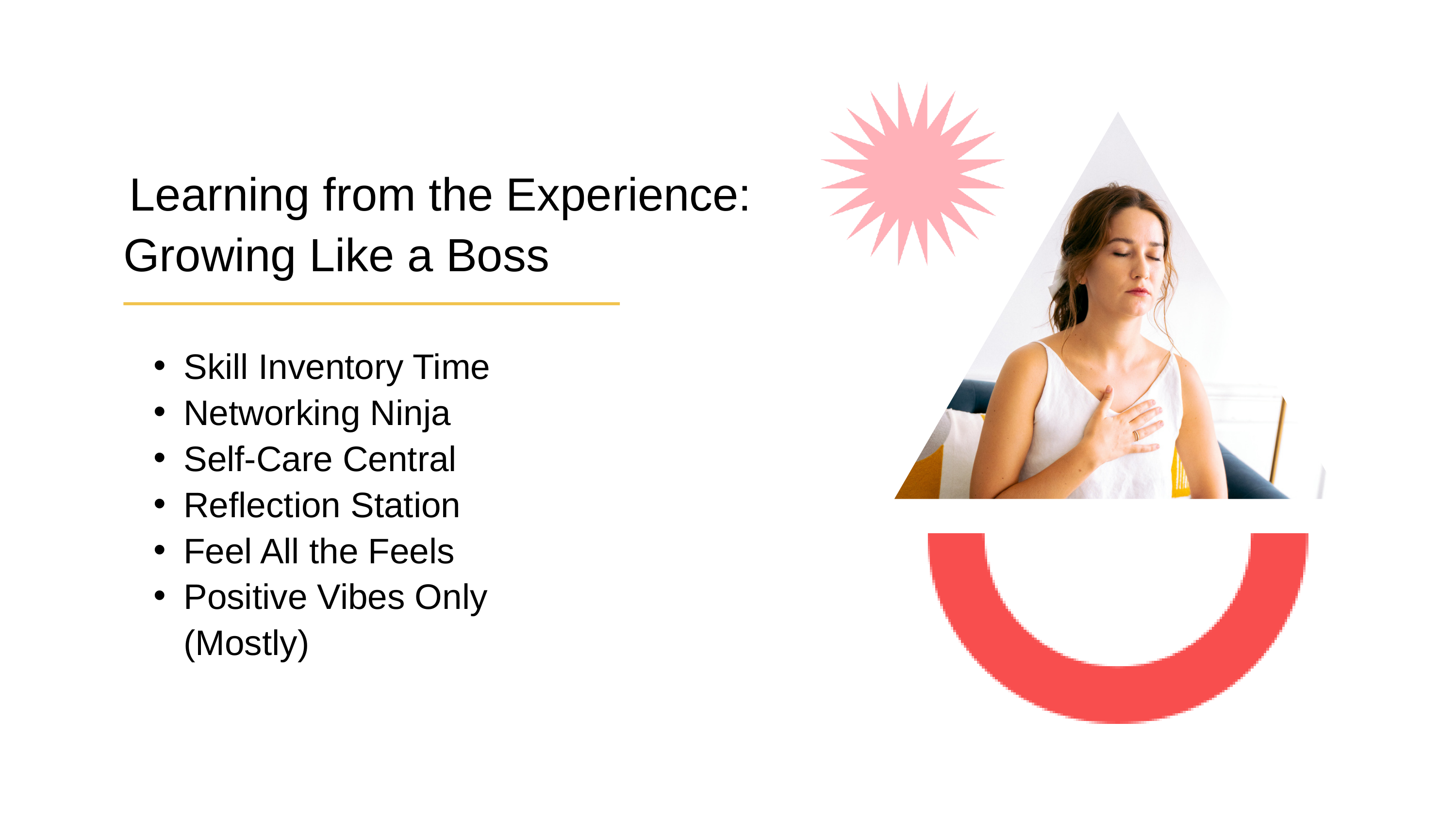

Learning from the Experience:
Growing Like a Boss

Skill Inventory Time
Networking Ninja
Self-Care Central
Reflection Station
Feel All the Feels
Positive Vibes Only (Mostly)